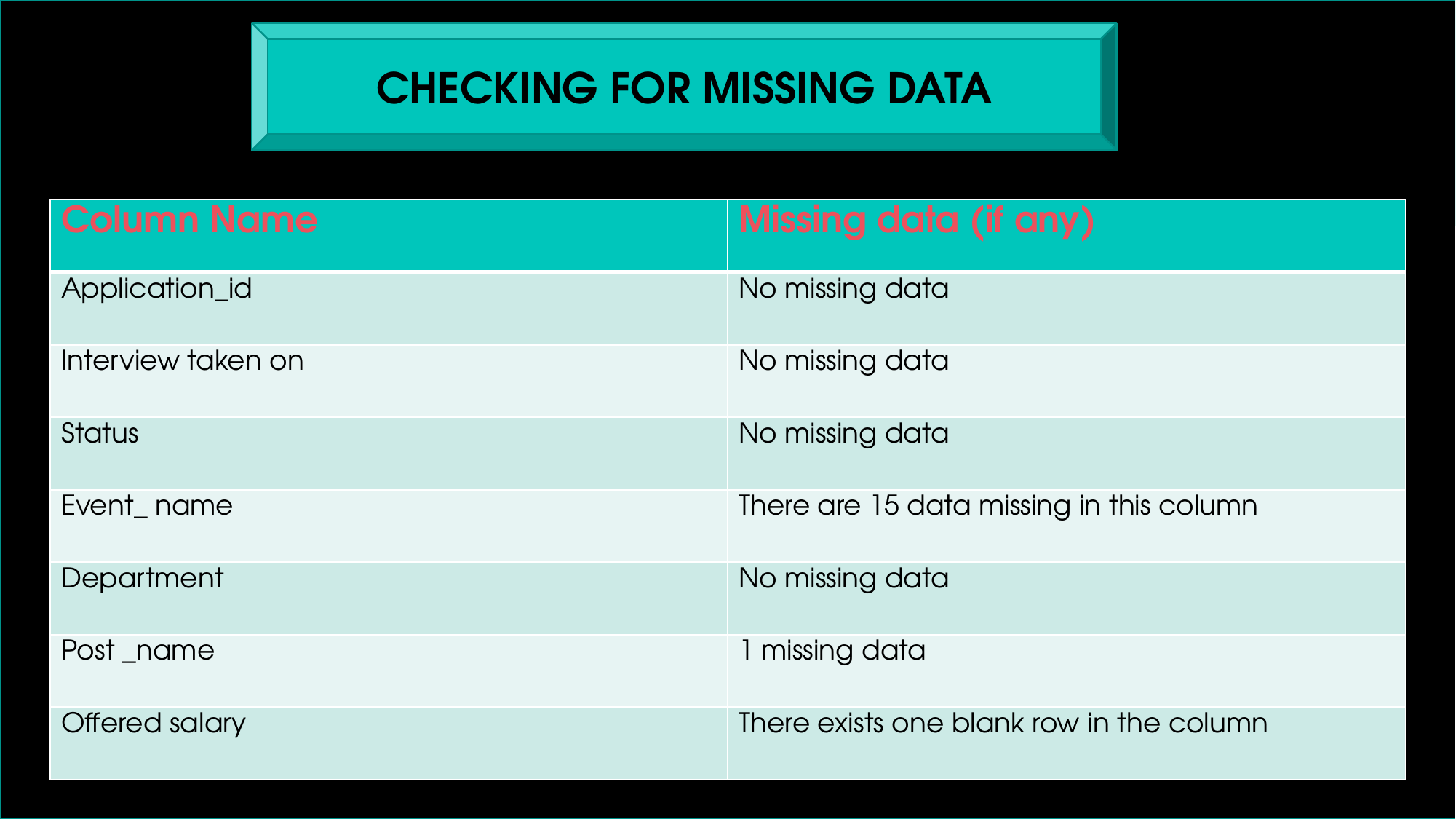

CHECKING FOR MISSING DATA
| Column Name | Missing data (if any) |
| --- | --- |
| Application\_id | No missing data |
| Interview taken on | No missing data |
| Status | No missing data |
| Event\_ name | There are 15 data missing in this column |
| Department | No missing data |
| Post \_name | 1 missing data |
| Offered salary | There exists one blank row in the column |